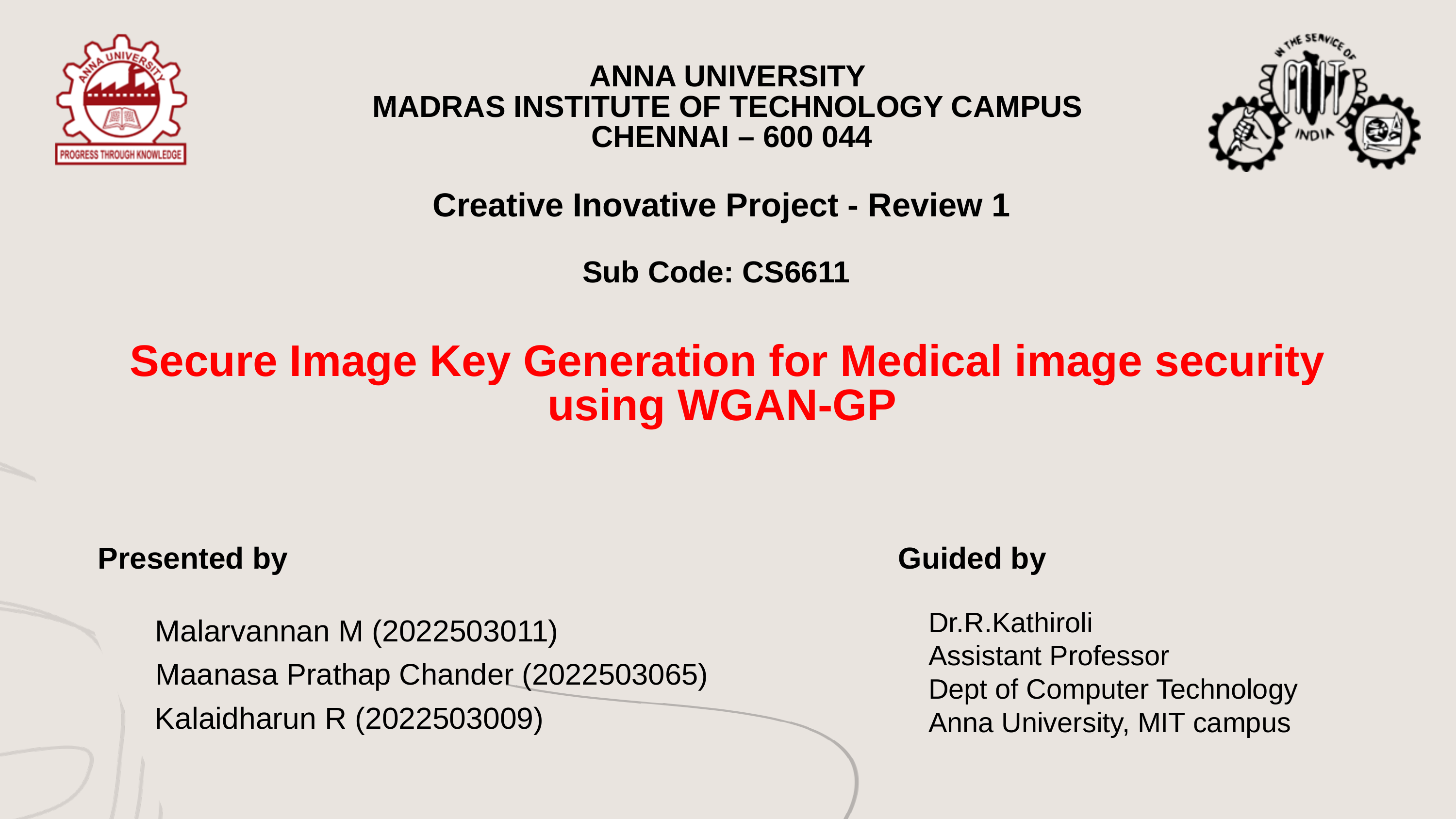

ANNA UNIVERSITY
MADRAS INSTITUTE OF TECHNOLOGY CAMPUS
 CHENNAI – 600 044

Creative Inovative Project - Review 1
Sub Code: CS6611
Secure Image Key Generation for Medical image security using WGAN-GP

Presented by
Guided by

Dr.R.Kathiroli
Assistant Professor
Dept of Computer Technology
Anna University, MIT campus
Malarvannan M (2022503011)
Maanasa Prathap Chander (2022503065)
Kalaidharun R (2022503009)
1